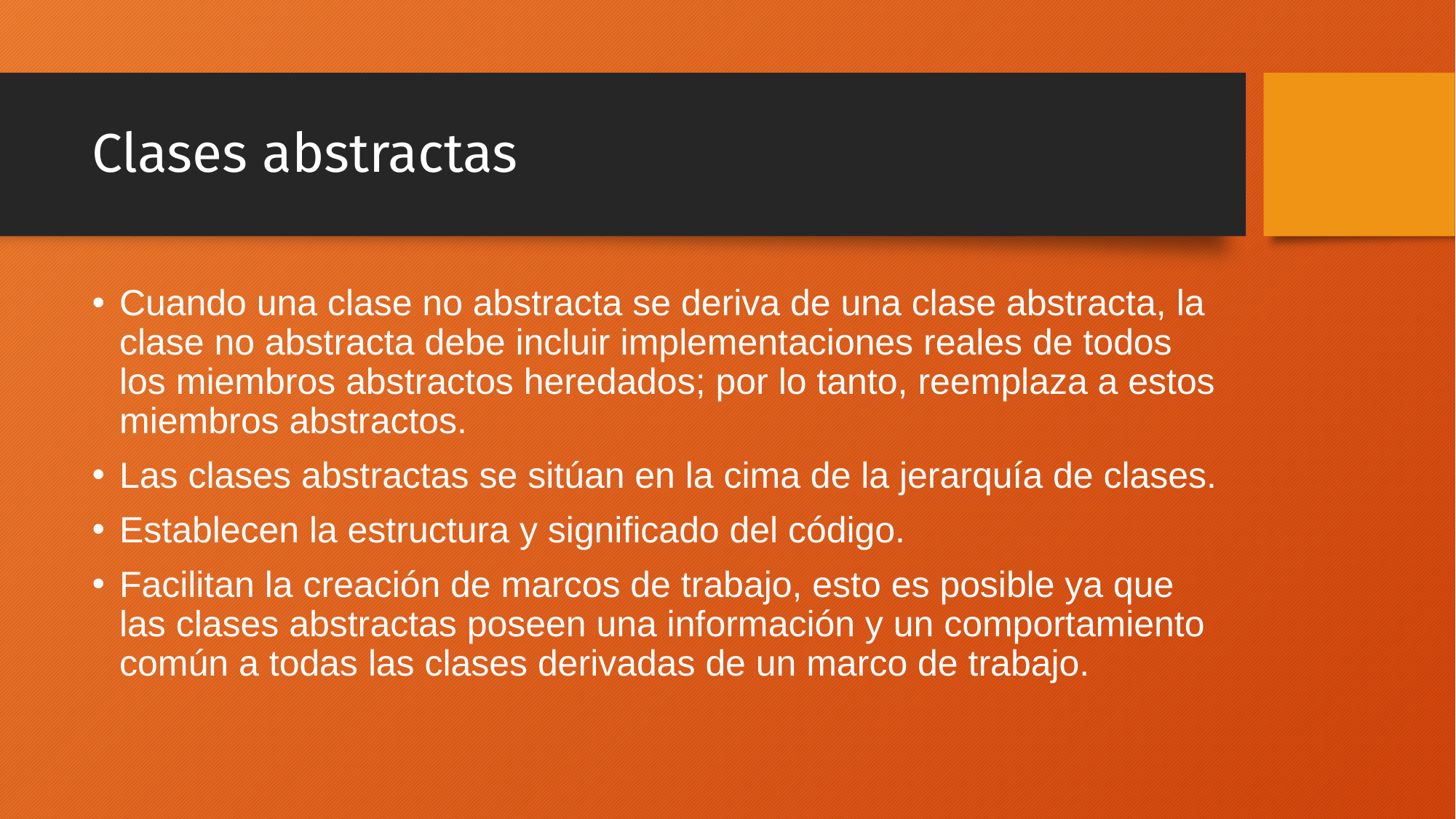

# Clases abstractas
Cuando una clase no abstracta se deriva de una clase abstracta, la clase no abstracta debe incluir implementaciones reales de todos los miembros abstractos heredados; por lo tanto, reemplaza a estos miembros abstractos.
Las clases abstractas se sitúan en la cima de la jerarquía de clases.
Establecen la estructura y significado del código.
Facilitan la creación de marcos de trabajo, esto es posible ya que las clases abstractas poseen una información y un comportamiento común a todas las clases derivadas de un marco de trabajo.